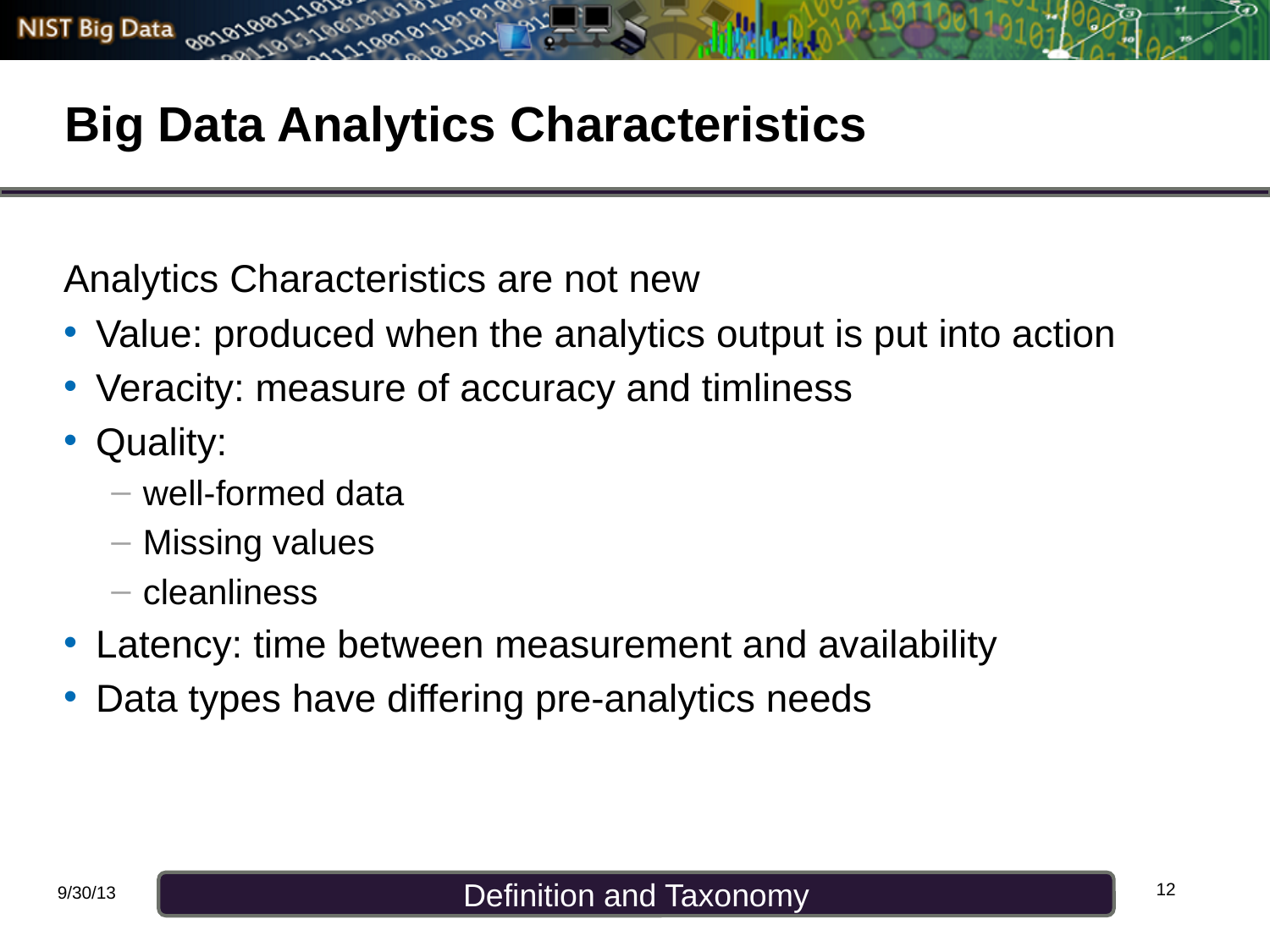

# Big Data Analytics Characteristics
Analytics Characteristics are not new
Value: produced when the analytics output is put into action
Veracity: measure of accuracy and timliness
Quality:
well-formed data
Missing values
cleanliness
Latency: time between measurement and availability
Data types have differing pre-analytics needs
12